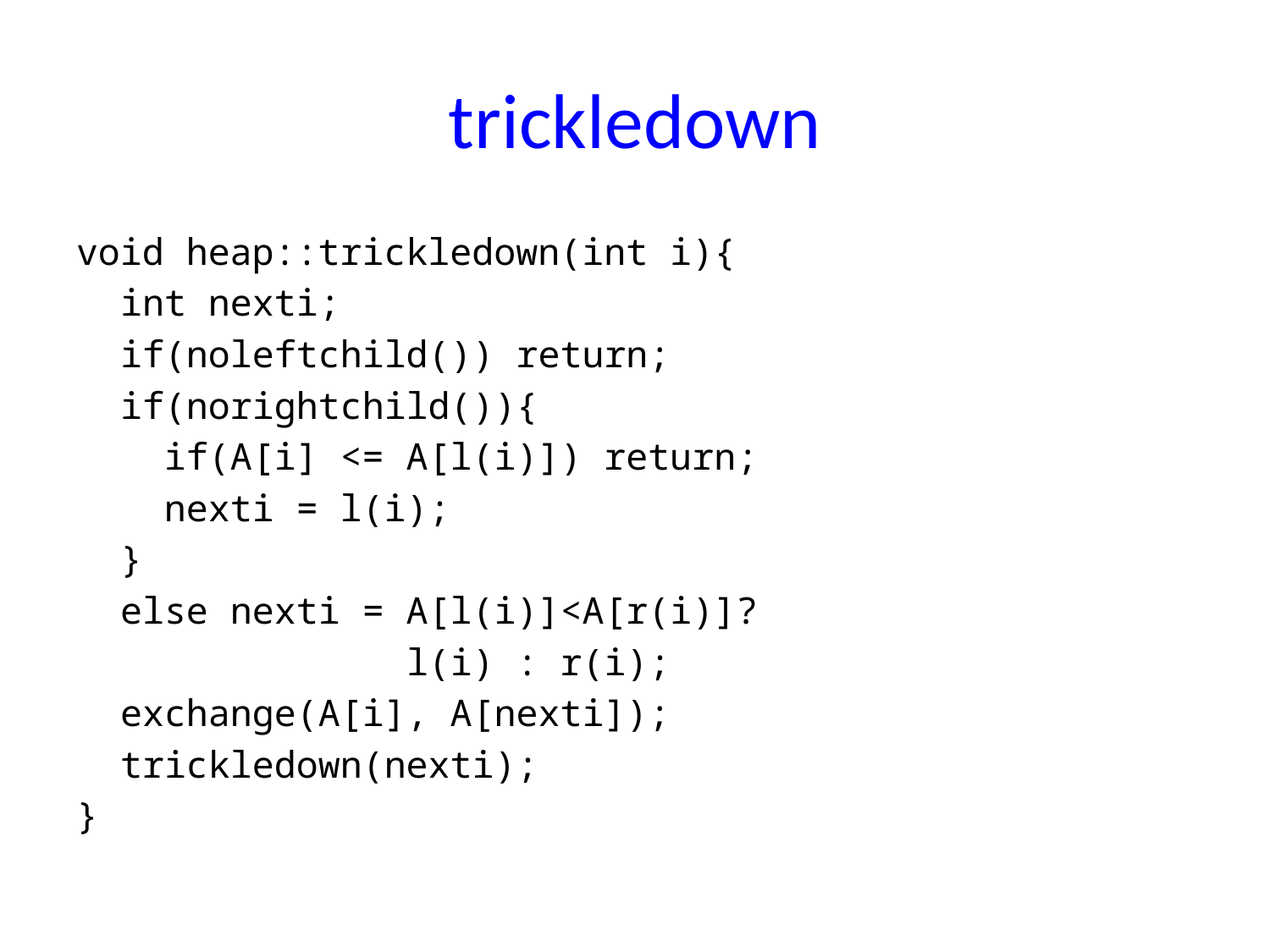

# trickledown
void heap::trickledown(int i){
  int nexti;
  if(noleftchild()) return;
  if(norightchild()){
    if(A[i] <= A[l(i)]) return;
    nexti = l(i);
  }
  else nexti = A[l(i)]<A[r(i)]?
               l(i) : r(i);
  exchange(A[i], A[nexti]);
  trickledown(nexti);
}